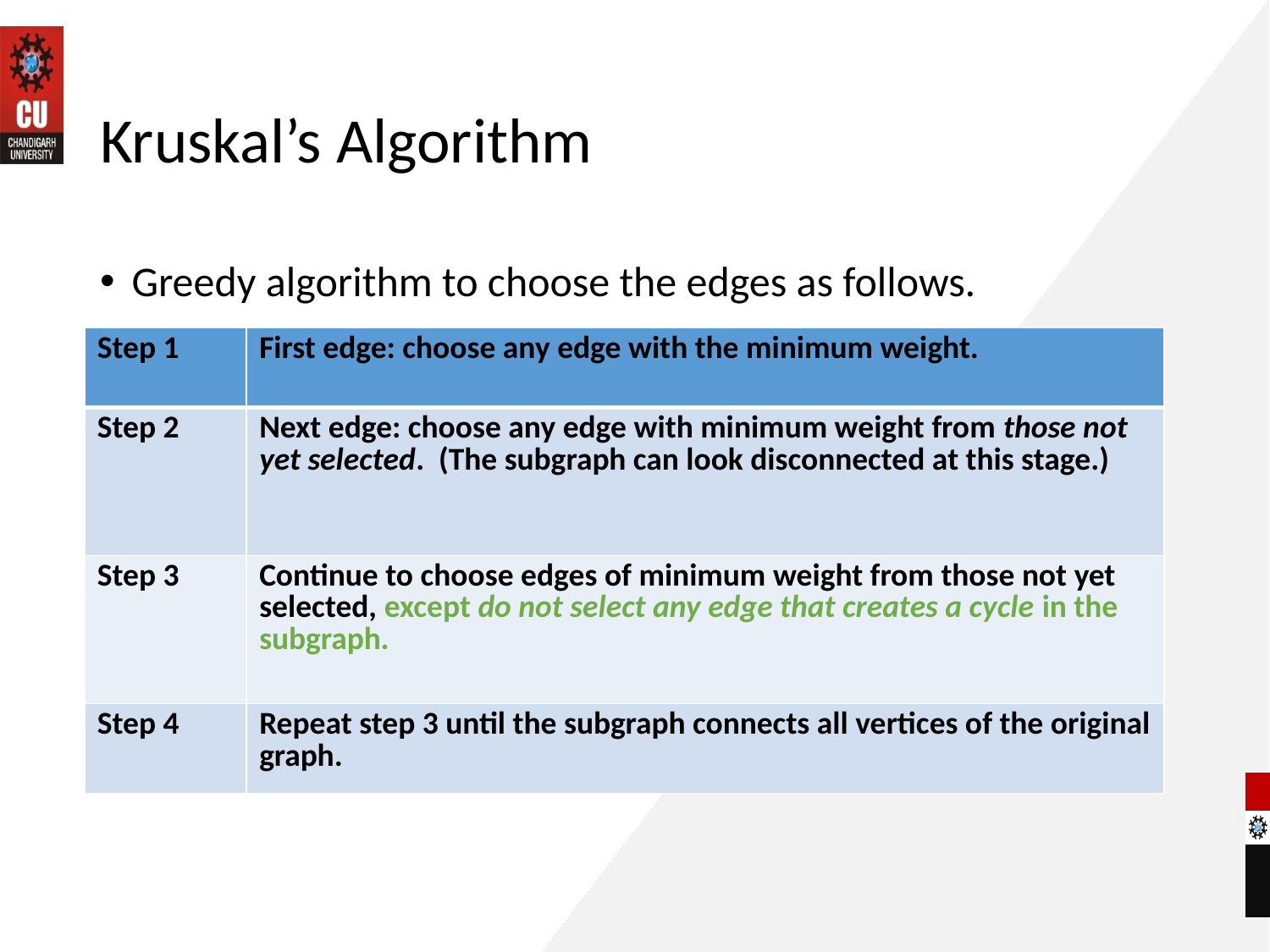

# Kruskal’s Algorithm
Greedy algorithm to choose the edges as follows.
| Step 1 | First edge: choose any edge with the minimum weight. |
| --- | --- |
| Step 2 | Next edge: choose any edge with minimum weight from those not yet selected. (The subgraph can look disconnected at this stage.) |
| Step 3 | Continue to choose edges of minimum weight from those not yet selected, except do not select any edge that creates a cycle in the subgraph. |
| Step 4 | Repeat step 3 until the subgraph connects all vertices of the original graph. |